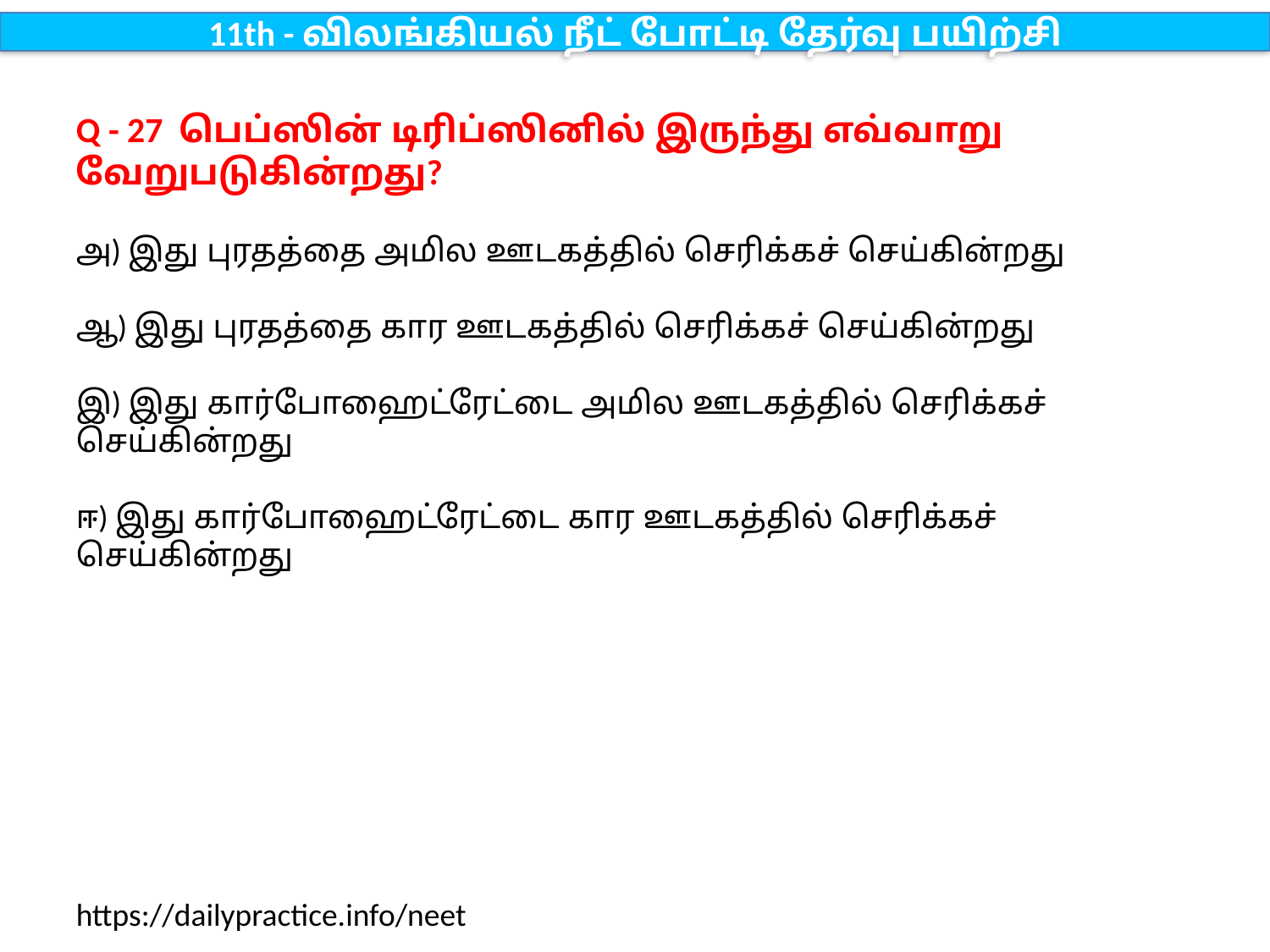

11th - விலங்கியல் நீட் போட்டி தேர்வு பயிற்சி

Q - 27  பெப்ஸின் டிரிப்ஸினில் இருந்து எவ்வாறு வேறுபடுகின்றது?

அ) இது புரதத்தை அமில ஊடகத்தில் செரிக்கச் செய்கின்றது

ஆ) இது புரதத்தை கார ஊடகத்தில் செரிக்கச் செய்கின்றது

இ) இது கார்போஹைட்ரேட்டை அமில ஊடகத்தில் செரிக்கச் செய்கின்றது

ஈ) இது கார்போஹைட்ரேட்டை கார ஊடகத்தில் செரிக்கச் செய்கின்றது
https://dailypractice.info/neet